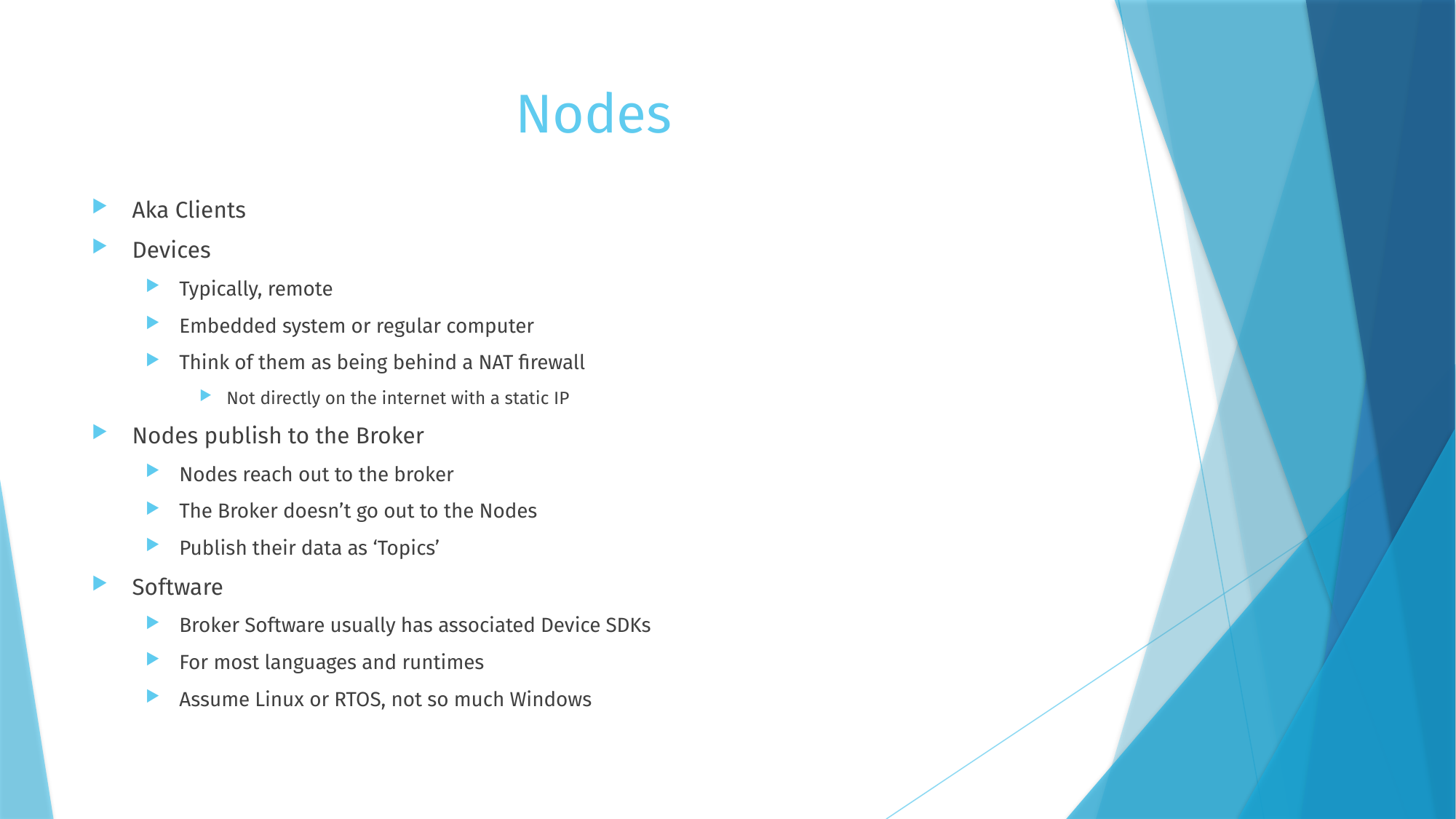

# Nodes
Aka Clients
Devices
Typically, remote
Embedded system or regular computer
Think of them as being behind a NAT firewall
Not directly on the internet with a static IP
Nodes publish to the Broker
Nodes reach out to the broker
The Broker doesn’t go out to the Nodes
Publish their data as ‘Topics’
Software
Broker Software usually has associated Device SDKs
For most languages and runtimes
Assume Linux or RTOS, not so much Windows